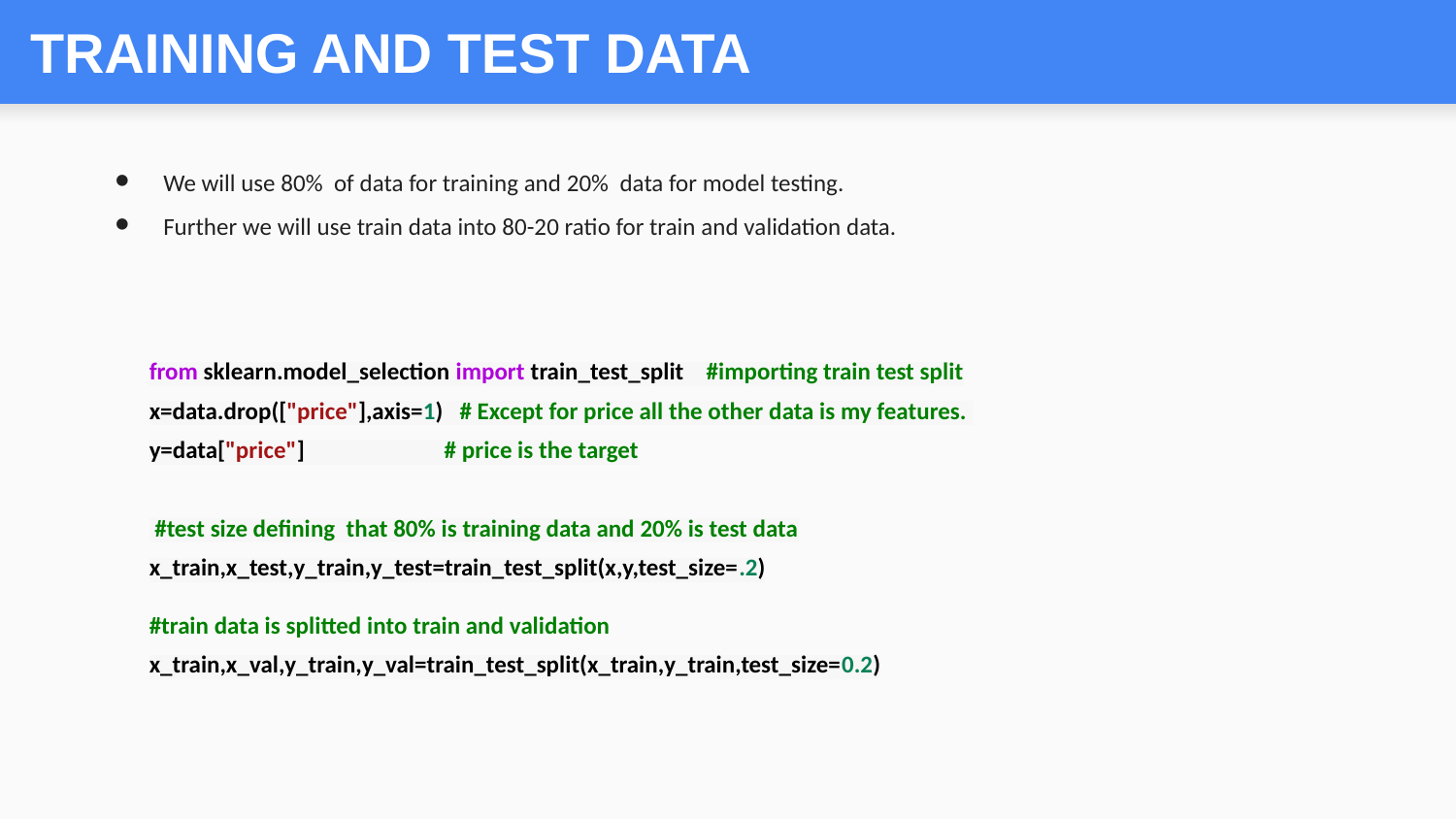

# TRAINING AND TEST DATA
We will use 80%  of data for training and 20%  data for model testing.
Further we will use train data into 80-20 ratio for train and validation data.
from sklearn.model_selection import train_test_split    #importing train test split
x=data.drop(["price"],axis=1)   # Except for price all the other data is my features.
y=data["price"]                         # price is the target

 #test size defining  that 80% is training data and 20% is test data
x_train,x_test,y_train,y_test=train_test_split(x,y,test_size=.2)

#train data is splitted into train and validation
x_train,x_val,y_train,y_val=train_test_split(x_train,y_train,test_size=0.2)